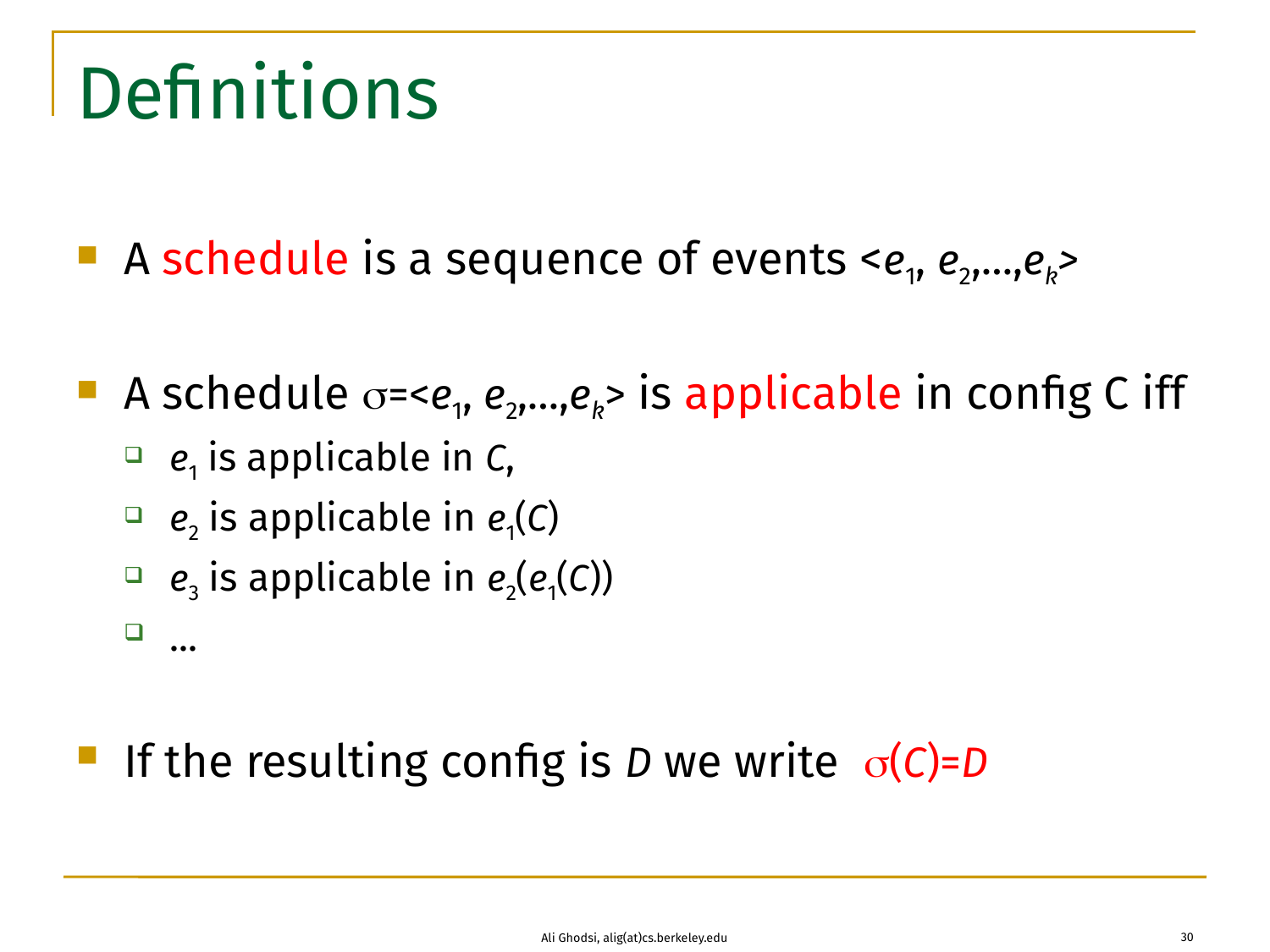

# Definitions
A schedule is a sequence of events <e1, e2,…,ek>

A schedule σ=<e1, e2,…,ek> is applicable in config C iff
e1 is applicable in C,
e2 is applicable in e1(C)
e3 is applicable in e2(e1(C))
...

If the resulting config is D we write  σ(C)=D
30
Ali Ghodsi, alig(at)cs.berkeley.edu